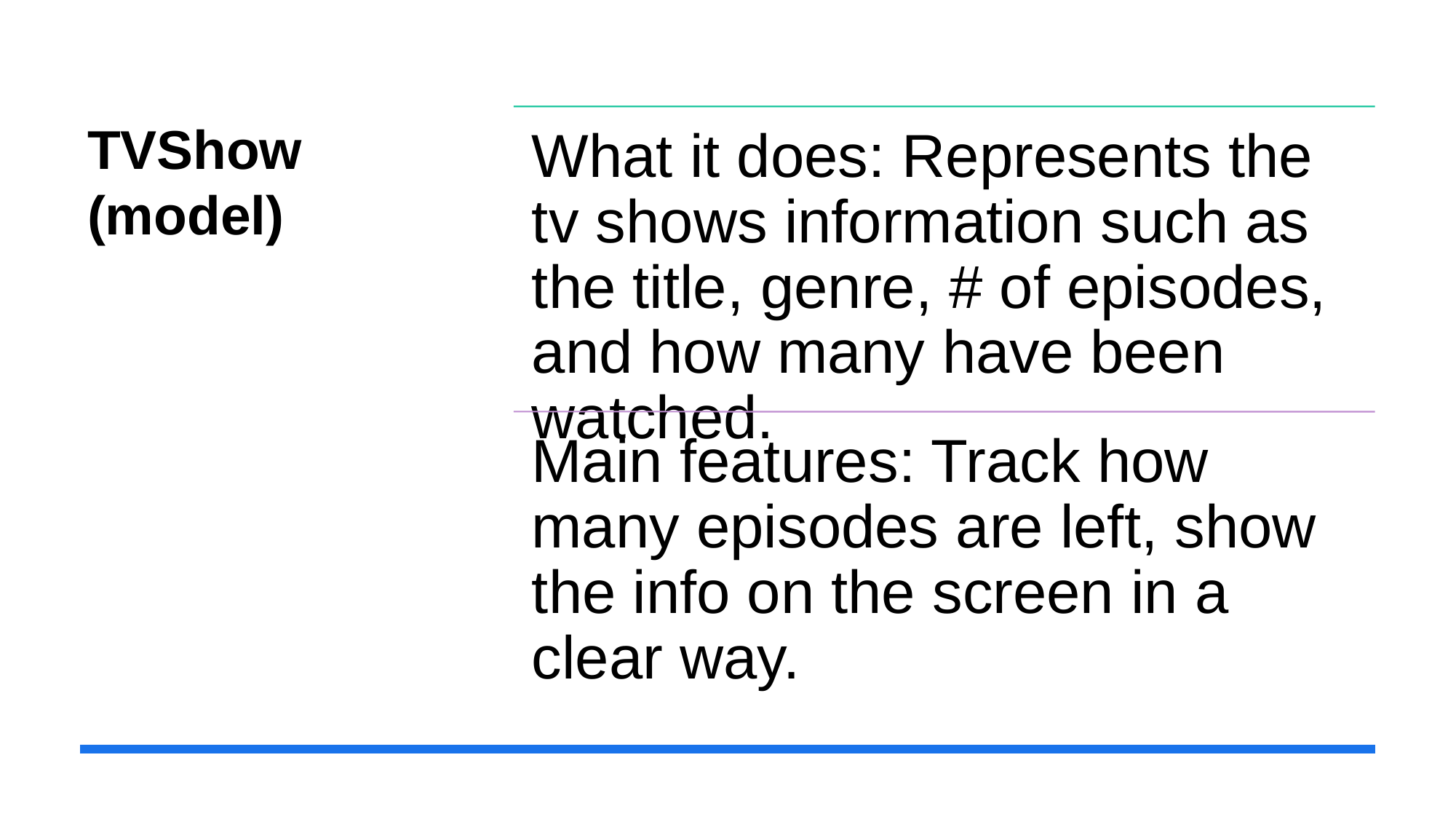

What it does: Represents the tv shows information such as the title, genre, # of episodes, and how many have been watched.
Main features: Track how many episodes are left, show the info on the screen in a clear way.
# TVShow (model)